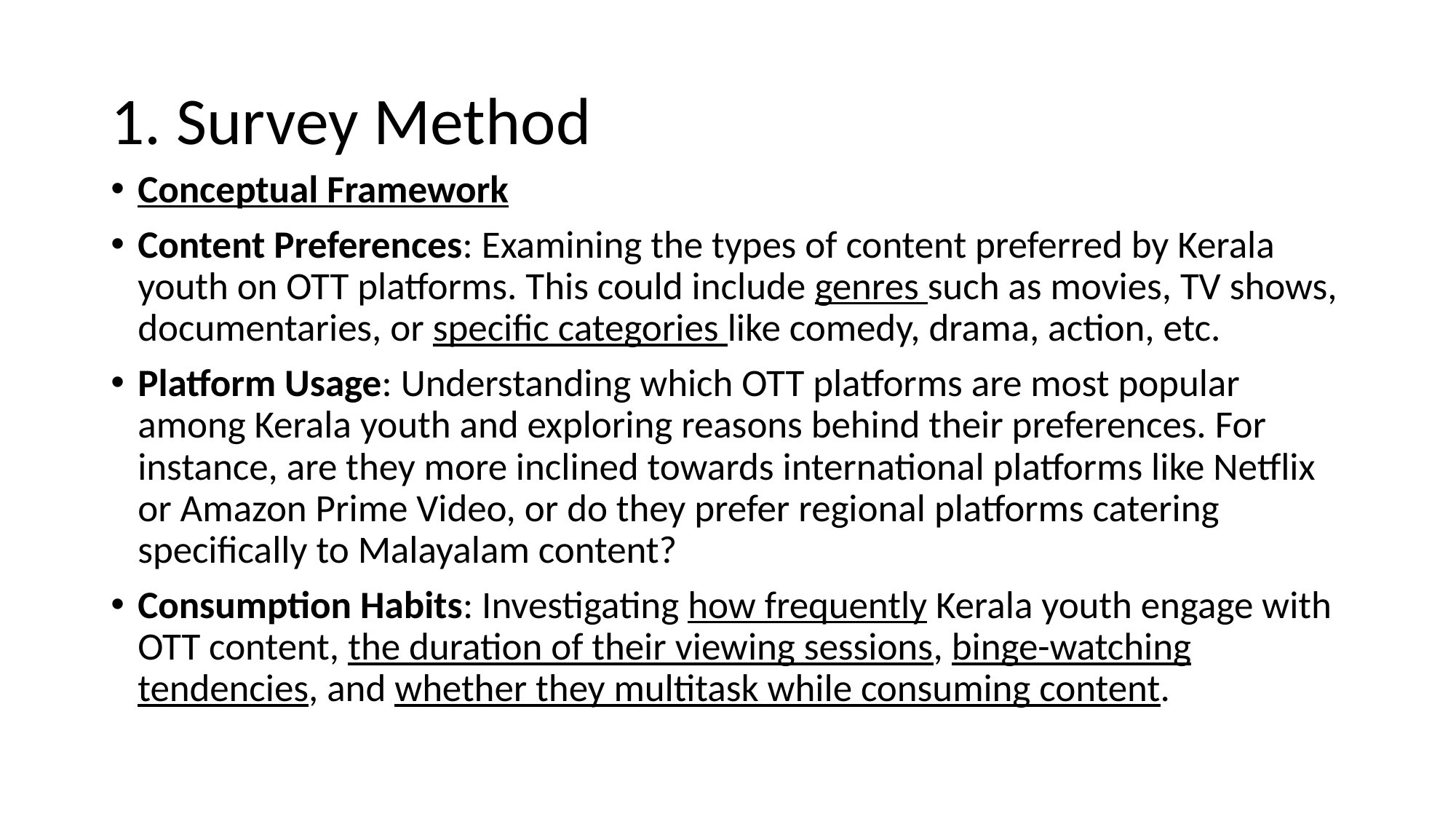

# 1. Survey Method
Conceptual Framework
Content Preferences: Examining the types of content preferred by Kerala youth on OTT platforms. This could include genres such as movies, TV shows, documentaries, or specific categories like comedy, drama, action, etc.
Platform Usage: Understanding which OTT platforms are most popular among Kerala youth and exploring reasons behind their preferences. For instance, are they more inclined towards international platforms like Netflix or Amazon Prime Video, or do they prefer regional platforms catering specifically to Malayalam content?
Consumption Habits: Investigating how frequently Kerala youth engage with OTT content, the duration of their viewing sessions, binge-watching tendencies, and whether they multitask while consuming content.
3